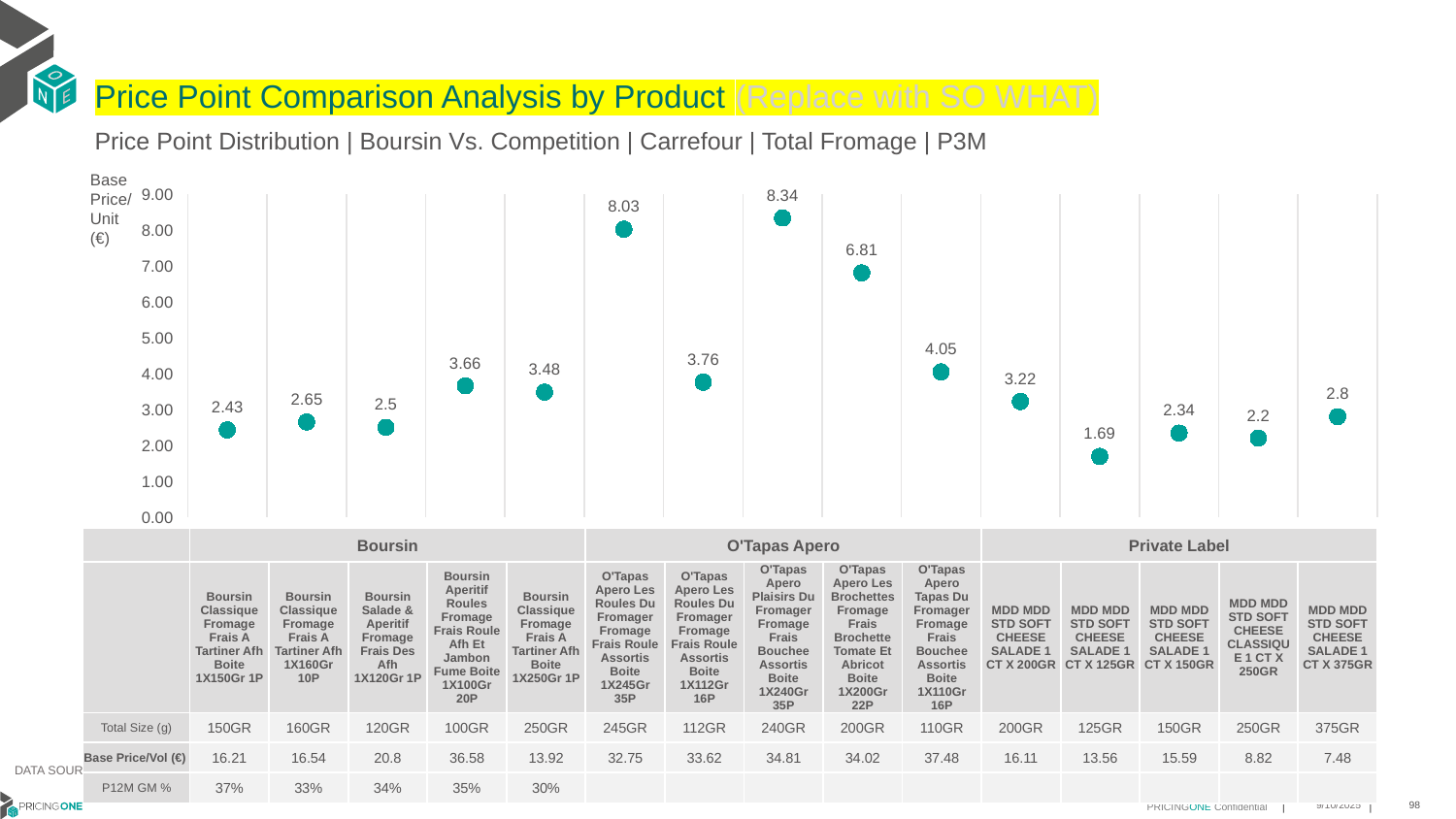

# Price Point Comparison Analysis by Product (Replace with SO WHAT)
Price Point Distribution | Boursin Vs. Competition | Carrefour | Total Fromage | P3M
Base Price/Unit (€)

### Chart

| Category | Base Price/Unit |
|---|---|
| Boursin Classique Fromage Frais A Tartiner Afh Boite 1X150Gr 1P | 2.43 |
| Boursin Classique Fromage Frais A Tartiner Afh 1X160Gr 10P | 2.65 |
| Boursin Salade & Aperitif Fromage Frais Des Afh 1X120Gr 1P | 2.5 |
| Boursin Aperitif Roules Fromage Frais Roule Afh Et Jambon Fume Boite 1X100Gr 20P | 3.66 |
| Boursin Classique Fromage Frais A Tartiner Afh Boite 1X250Gr 1P | 3.48 |
| O'Tapas Apero Les Roules Du Fromager Fromage Frais Roule Assortis Boite 1X245Gr 35P | 8.03 |
| O'Tapas Apero Les Roules Du Fromager Fromage Frais Roule Assortis Boite 1X112Gr 16P | 3.76 |
| O'Tapas Apero Plaisirs Du Fromager Fromage Frais Bouchee Assortis Boite 1X240Gr 35P | 8.34 |
| O'Tapas Apero Les Brochettes Fromage Frais Brochette Tomate Et Abricot Boite 1X200Gr 22P | 6.81 |
| O'Tapas Apero Tapas Du Fromager Fromage Frais Bouchee Assortis Boite 1X110Gr 16P | 4.05 |
| MDD MDD STD SOFT CHEESE SALADE 1 CT X 200GR | 3.22 |
| MDD MDD STD SOFT CHEESE SALADE 1 CT X 125GR | 1.69 |
| MDD MDD STD SOFT CHEESE SALADE 1 CT X 150GR | 2.34 |
| MDD MDD STD SOFT CHEESE CLASSIQUE 1 CT X 250GR | 2.2 |
| MDD MDD STD SOFT CHEESE SALADE 1 CT X 375GR | 2.8 |
|  | Boursin | Boursin | Boursin | Boursin | Boursin | O'Tapas Apero | O'Tapas Apero | O'Tapas Apero | O'Tapas Apero | O'Tapas Apero | Private Label | Private Label | Private Label | Private Label | Private Label |
| --- | --- | --- | --- | --- | --- | --- | --- | --- | --- | --- | --- | --- | --- | --- | --- |
|  | Boursin Classique Fromage Frais A Tartiner Afh Boite 1X150Gr 1P | Boursin Classique Fromage Frais A Tartiner Afh 1X160Gr 10P | Boursin Salade & Aperitif Fromage Frais Des Afh 1X120Gr 1P | Boursin Aperitif Roules Fromage Frais Roule Afh Et Jambon Fume Boite 1X100Gr 20P | Boursin Classique Fromage Frais A Tartiner Afh Boite 1X250Gr 1P | O'Tapas Apero Les Roules Du Fromager Fromage Frais Roule Assortis Boite 1X245Gr 35P | O'Tapas Apero Les Roules Du Fromager Fromage Frais Roule Assortis Boite 1X112Gr 16P | O'Tapas Apero Plaisirs Du Fromager Fromage Frais Bouchee Assortis Boite 1X240Gr 35P | O'Tapas Apero Les Brochettes Fromage Frais Brochette Tomate Et Abricot Boite 1X200Gr 22P | O'Tapas Apero Tapas Du Fromager Fromage Frais Bouchee Assortis Boite 1X110Gr 16P | MDD MDD STD SOFT CHEESE SALADE 1 CT X 200GR | MDD MDD STD SOFT CHEESE SALADE 1 CT X 125GR | MDD MDD STD SOFT CHEESE SALADE 1 CT X 150GR | MDD MDD STD SOFT CHEESE CLASSIQUE 1 CT X 250GR | MDD MDD STD SOFT CHEESE SALADE 1 CT X 375GR |
| Total Size (g) | 150GR | 160GR | 120GR | 100GR | 250GR | 245GR | 112GR | 240GR | 200GR | 110GR | 200GR | 125GR | 150GR | 250GR | 375GR |
| Base Price/Vol (€) | 16.21 | 16.54 | 20.8 | 36.58 | 13.92 | 32.75 | 33.62 | 34.81 | 34.02 | 37.48 | 16.11 | 13.56 | 15.59 | 8.82 | 7.48 |
| P12M GM % | 37% | 33% | 34% | 35% | 30% |  |  |  |  |  |  |  |  |  |  |
DATA SOURCE: Trade Panel/Retailer Data | July 2025

9/10/2025
98